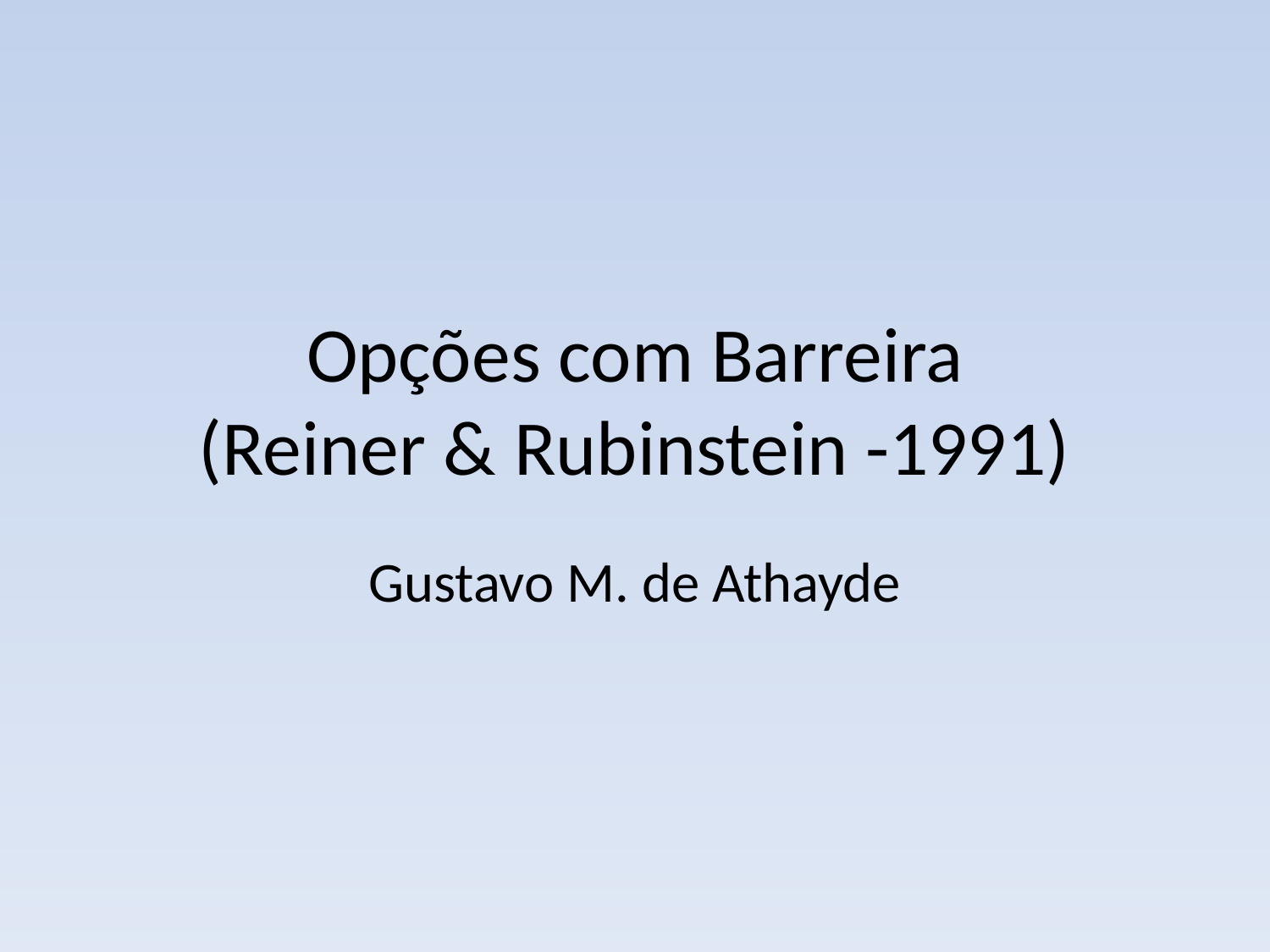

# Opções com Barreira (Reiner & Rubinstein -1991)
Gustavo M. de Athayde